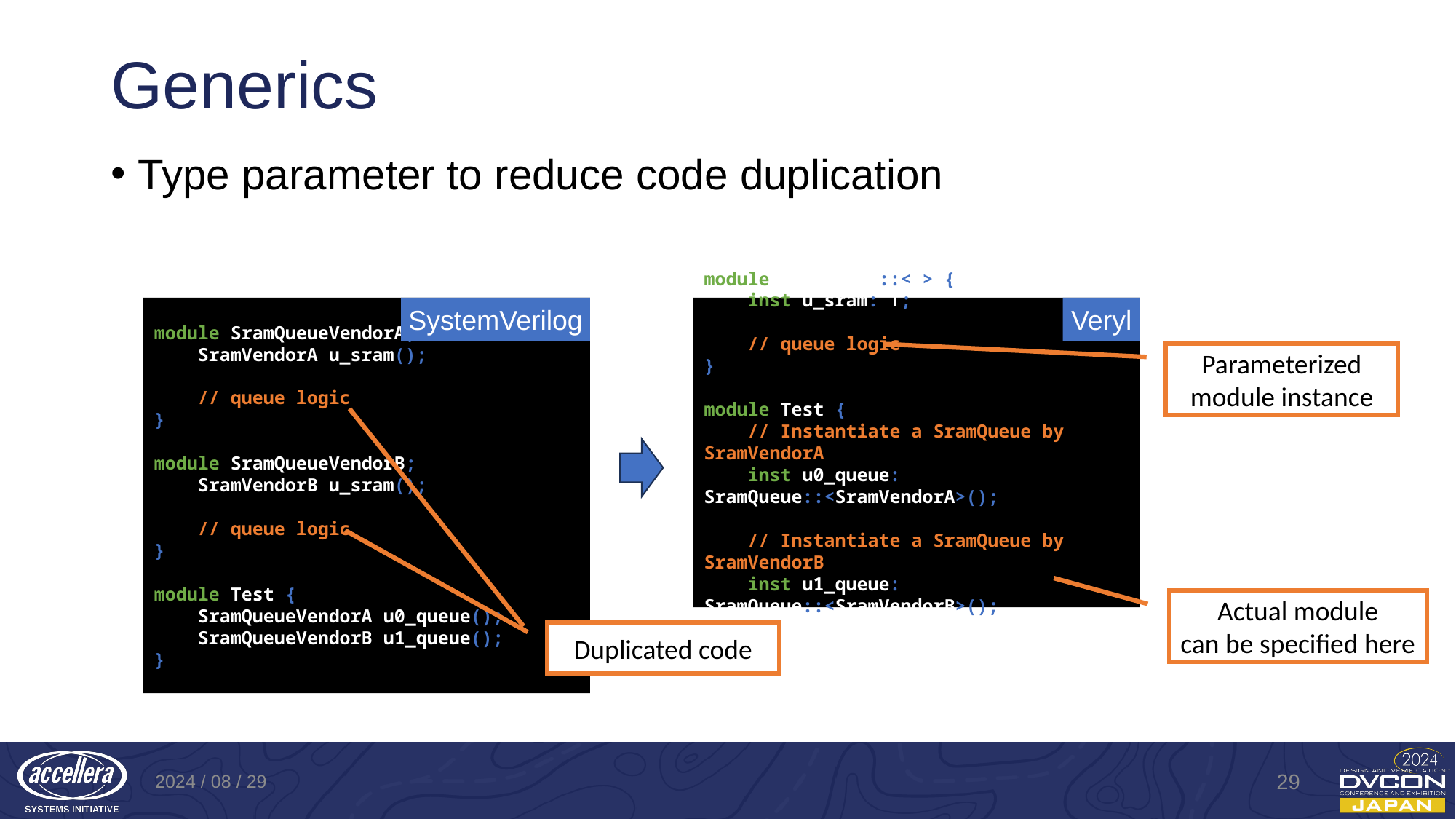

# Generics
Type parameter to reduce code duplication
module SramQueueVendorA;
    SramVendorA u_sram();

    // queue logic
}

module SramQueueVendorB;
    SramVendorB u_sram();

    // queue logic
}

module Test {
    SramQueueVendorA u0_queue();
    SramQueueVendorB u1_queue();
}
SystemVerilog
module SramQueue::<T> {
    inst u_sram: T;

    // queue logic
}

module Test {
    // Instantiate a SramQueue by SramVendorA
    inst u0_queue: SramQueue::<SramVendorA>();

    // Instantiate a SramQueue by SramVendorB
    inst u1_queue: SramQueue::<SramVendorB>();
}
Veryl
Parameterized
module instance

Actual module
can be specified here
Duplicated code
2024 / 08 / 29
29